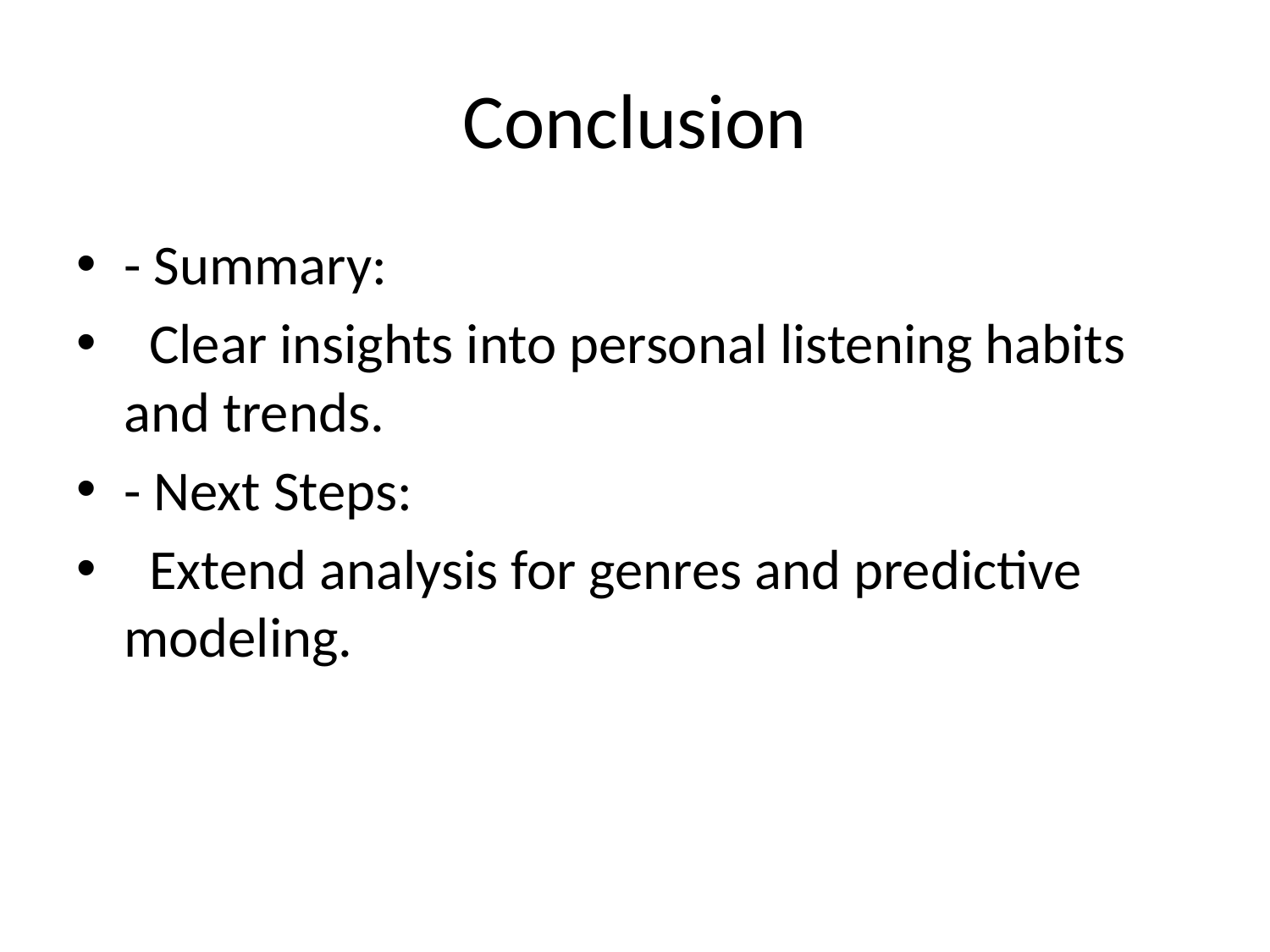

# Conclusion
- Summary:
  Clear insights into personal listening habits and trends.
- Next Steps:
  Extend analysis for genres and predictive modeling.